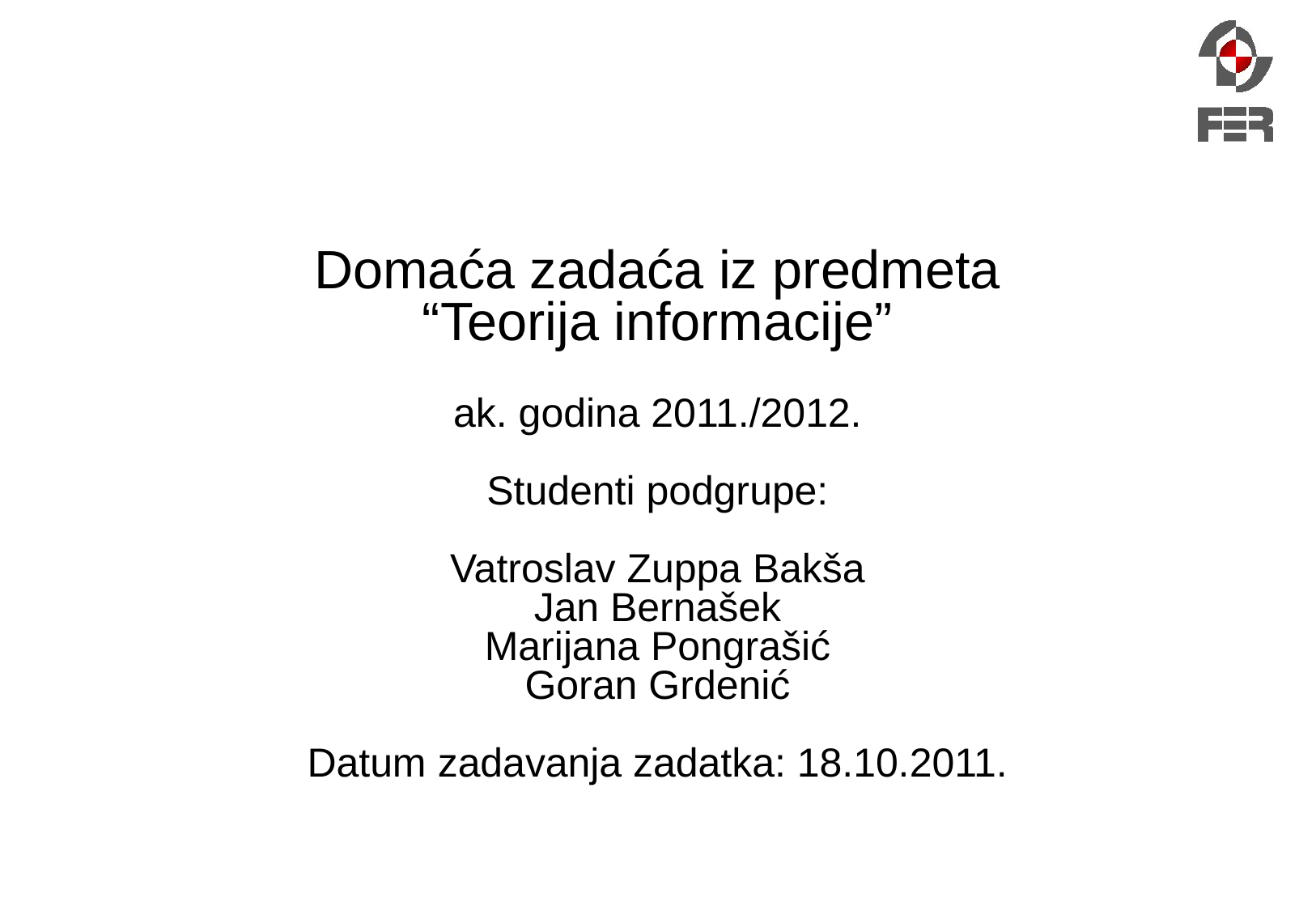

# Domaća zadaća iz predmeta “Teorija informacije” ak. godina 2011./2012. Studenti podgrupe: Vatroslav Zuppa Bakša Jan Bernašek Marijana Pongrašić Goran Grdenić Datum zadavanja zadatka: 18.10.2011.